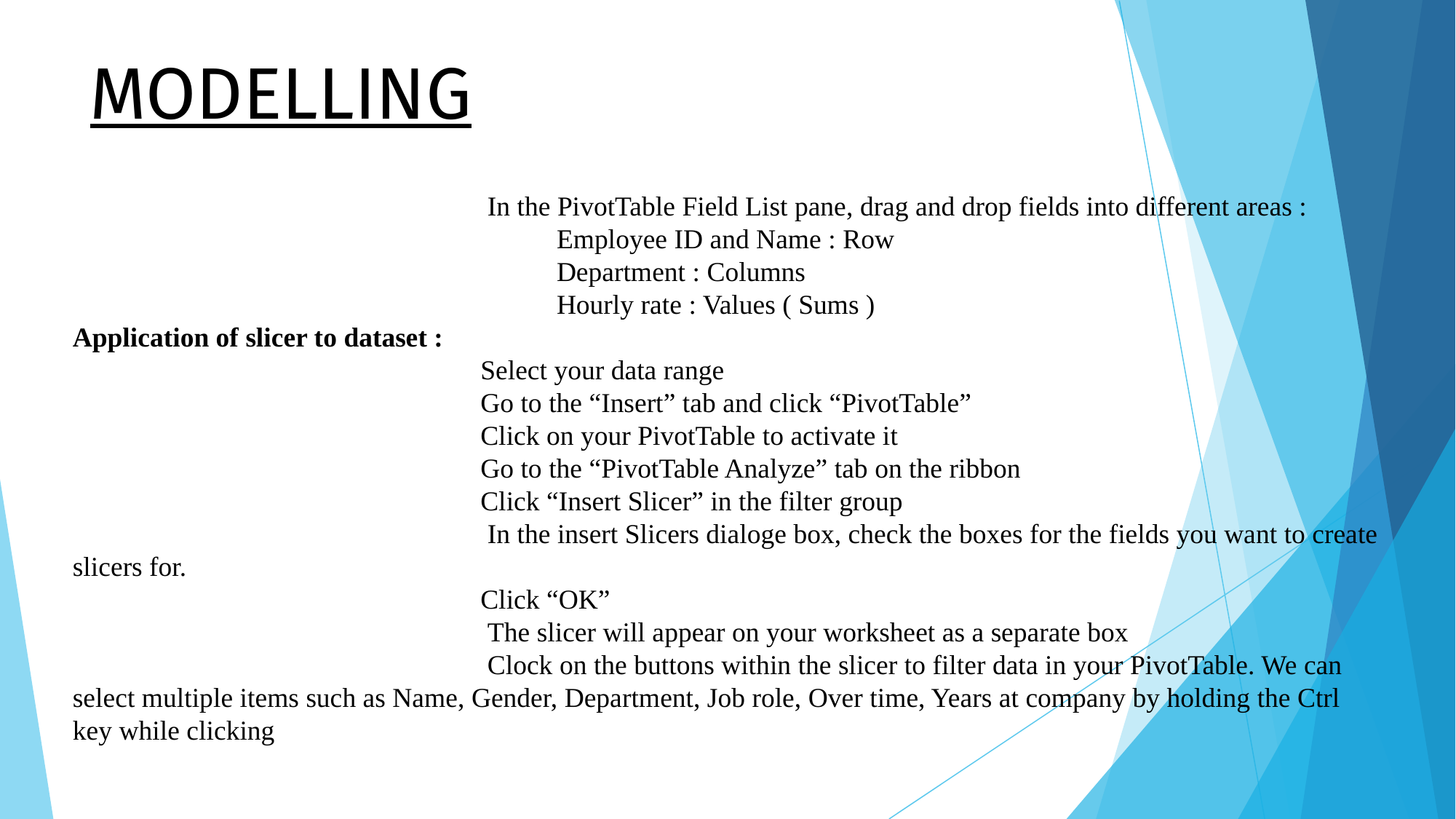

# MODELLING
                                                            In the PivotTable Field List pane, drag and drop fields into different areas :
                                                                      Employee ID and Name : Row
                                                                      Department : Columns
                                                                      Hourly rate : Values ( Sums )
Application of slicer to dataset :
                                                           Select your data range
                                                           Go to the “Insert” tab and click “PivotTable”
                                                           Click on your PivotTable to activate it
                                                           Go to the “PivotTable Analyze” tab on the ribbon
                                                           Click “Insert Slicer” in the filter group
                                                            In the insert Slicers dialoge box, check the boxes for the fields you want to create slicers for.
                                                           Click “OK”
                                                            The slicer will appear on your worksheet as a separate box
                                                            Clock on the buttons within the slicer to filter data in your PivotTable. We can select multiple items such as Name, Gender, Department, Job role, Over time, Years at company by holding the Ctrl key while clicking